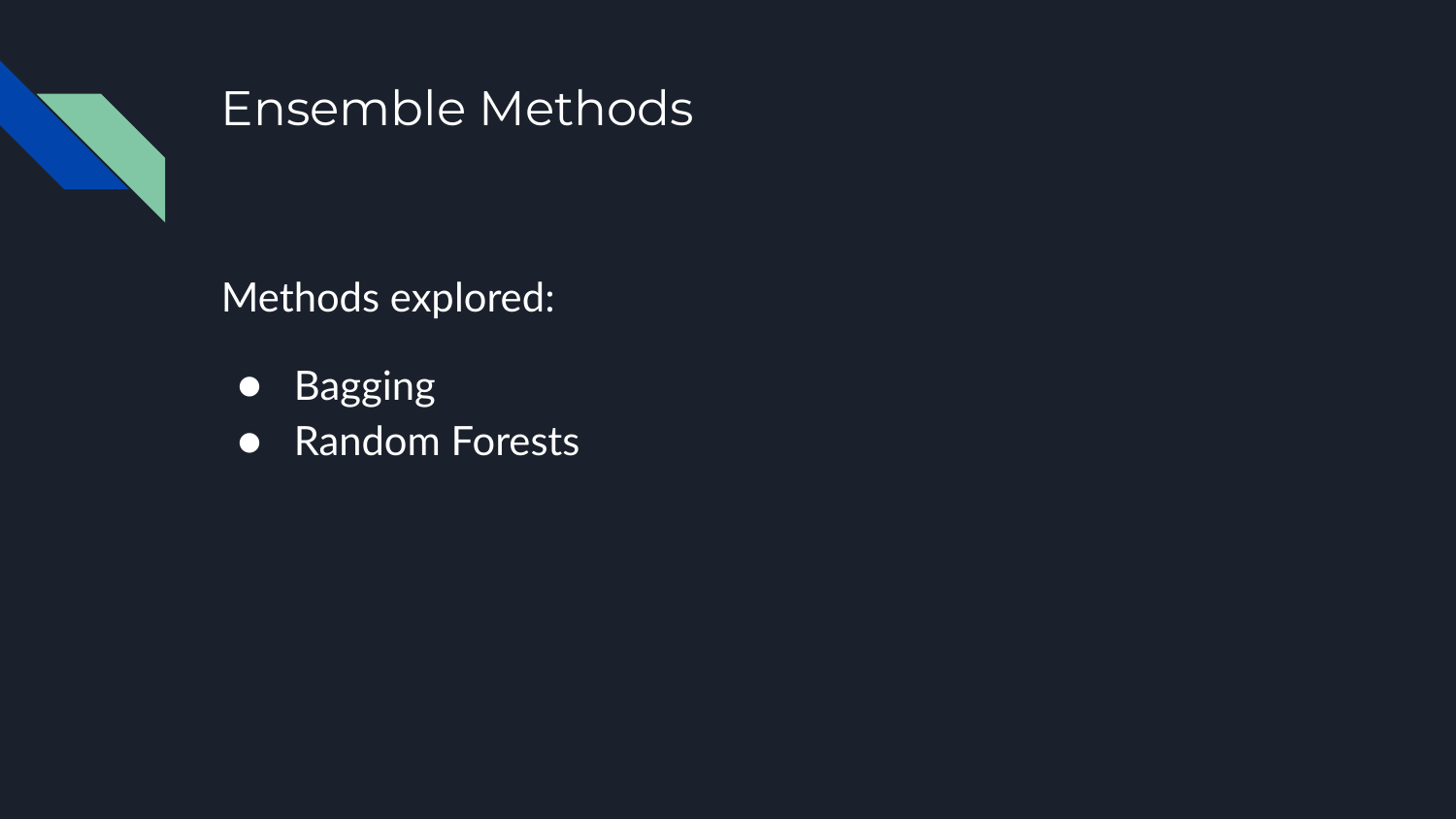

# Ensemble Methods
Methods explored:
Bagging
Random Forests